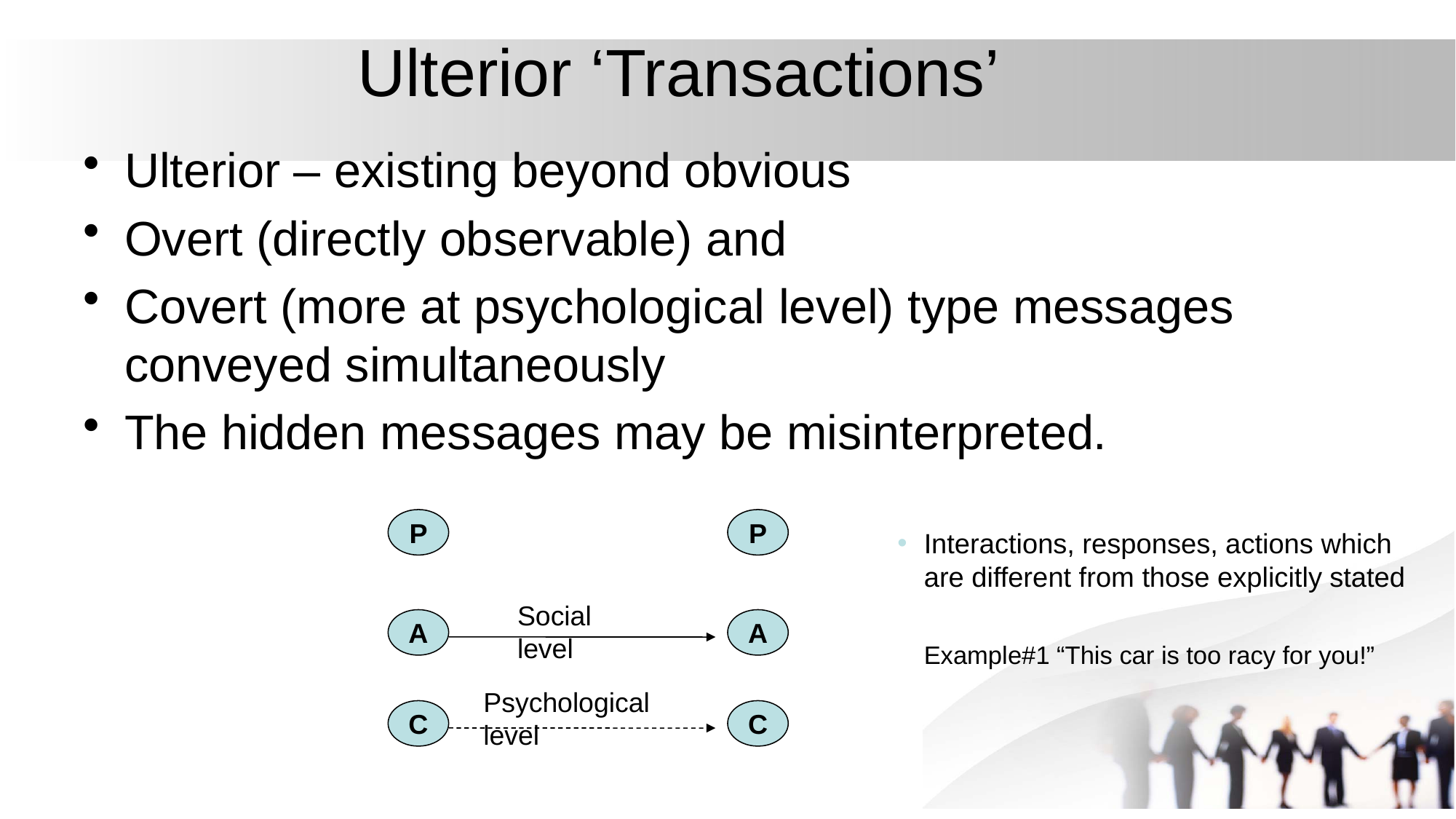

# Ulterior ‘Transactions’
Ulterior – existing beyond obvious
Overt (directly observable) and
Covert (more at psychological level) type messages conveyed simultaneously
The hidden messages may be misinterpreted.
P
P
Interactions, responses, actions which are different from those explicitly stated

	Example#1 “This car is too racy for you!”
Social level
A
A

Psychological level
C
C